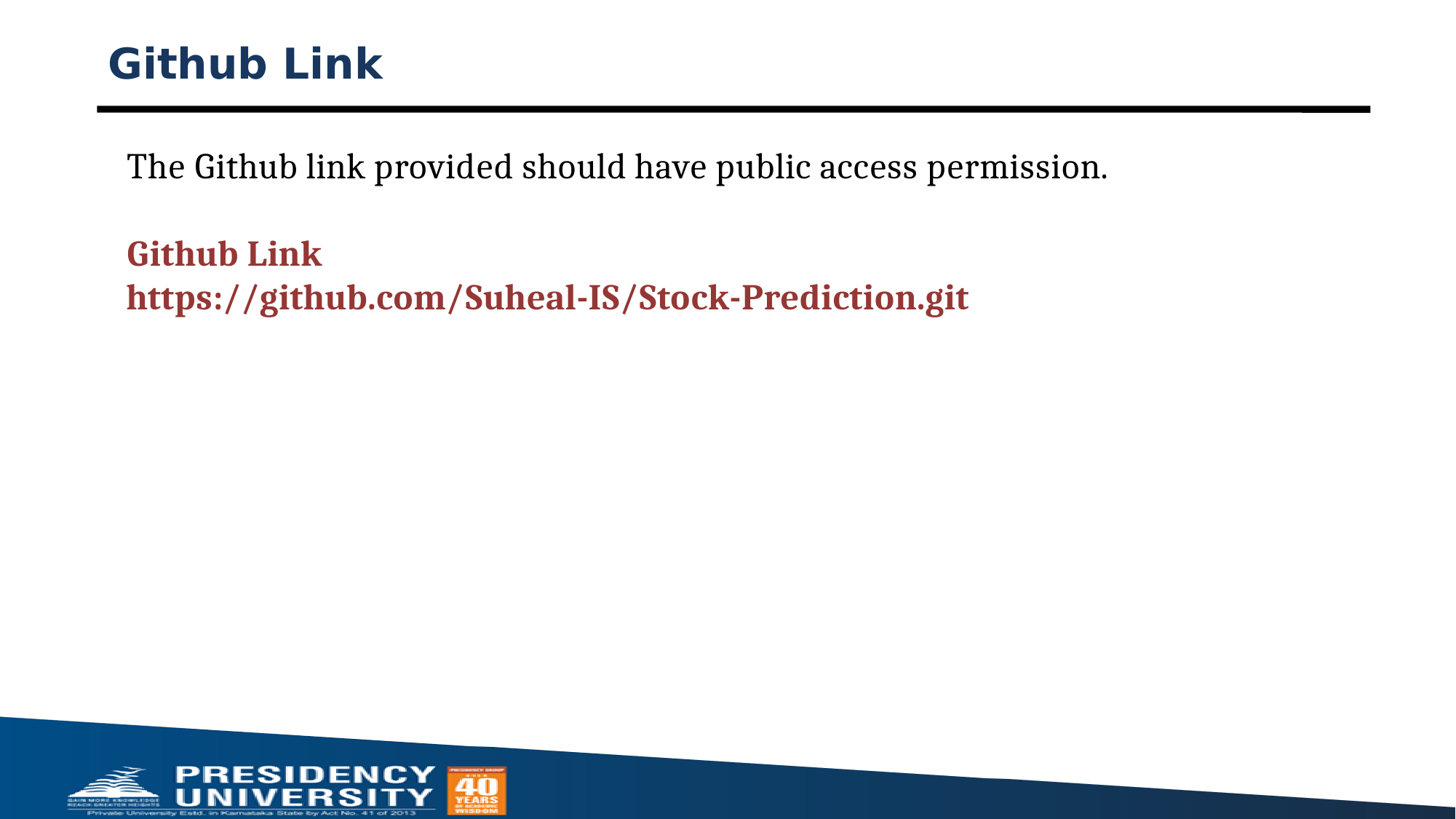

# Github Link
The Github link provided should have public access permission.

Github Link
https://github.com/Suheal-IS/Stock-Prediction.git